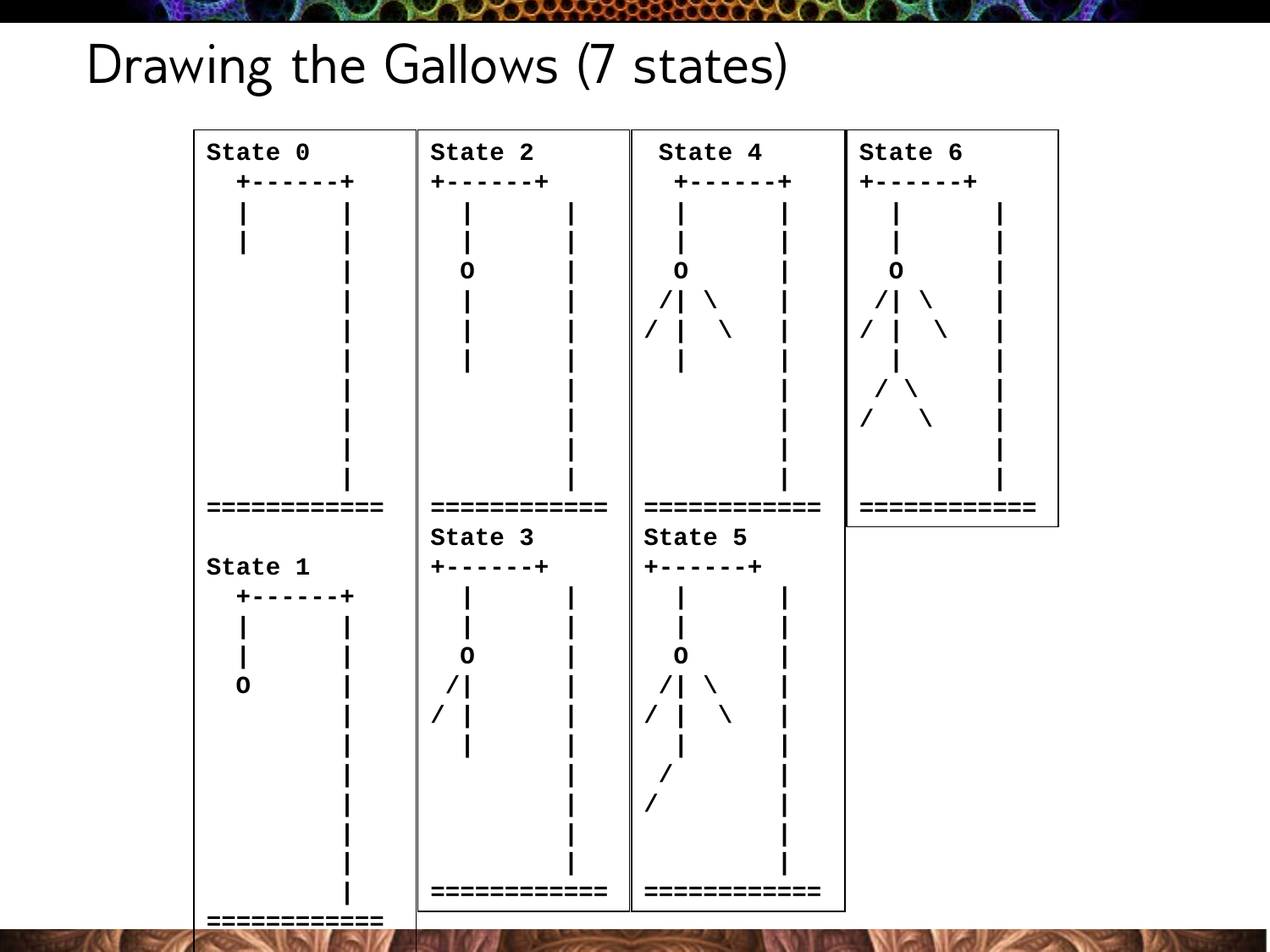

Drawing the Gallows (7 states)
State 0
  +------+
  |      |
  |      |
         |
         |
         |
         |
         |
         |
         |
         |
============
State 1
  +------+
  |      |
  |      |
  O      |
         |
         |
         |
         |
         |
         |
         |
============
State 2
+------+
  |      |
  |      |
  O      |
  |      |
  |      |
  |      |
         |
         |
         |
         |
============
State 3
+------+
  |      |
  |      |
  O      |
 /|      |
/ |      |
  |      |
         |
         |
         |
         |
============
 State 4
  +------+
  |      |
  |      |
  O      |
 /| \    |
/ |  \   |
  |      |
         |
         |
         |
         |
============
State 5
+------+
  |      |
  |      |
  O      |
 /| \    |
/ |  \   |
  |      |
 /       |
/        |
         |
         |
============
State 6
+------+
  |      |
  |      |
  O      |
 /| \    |
/ |  \   |
  |      |
 / \     |
/   \    |
         |
         |
============